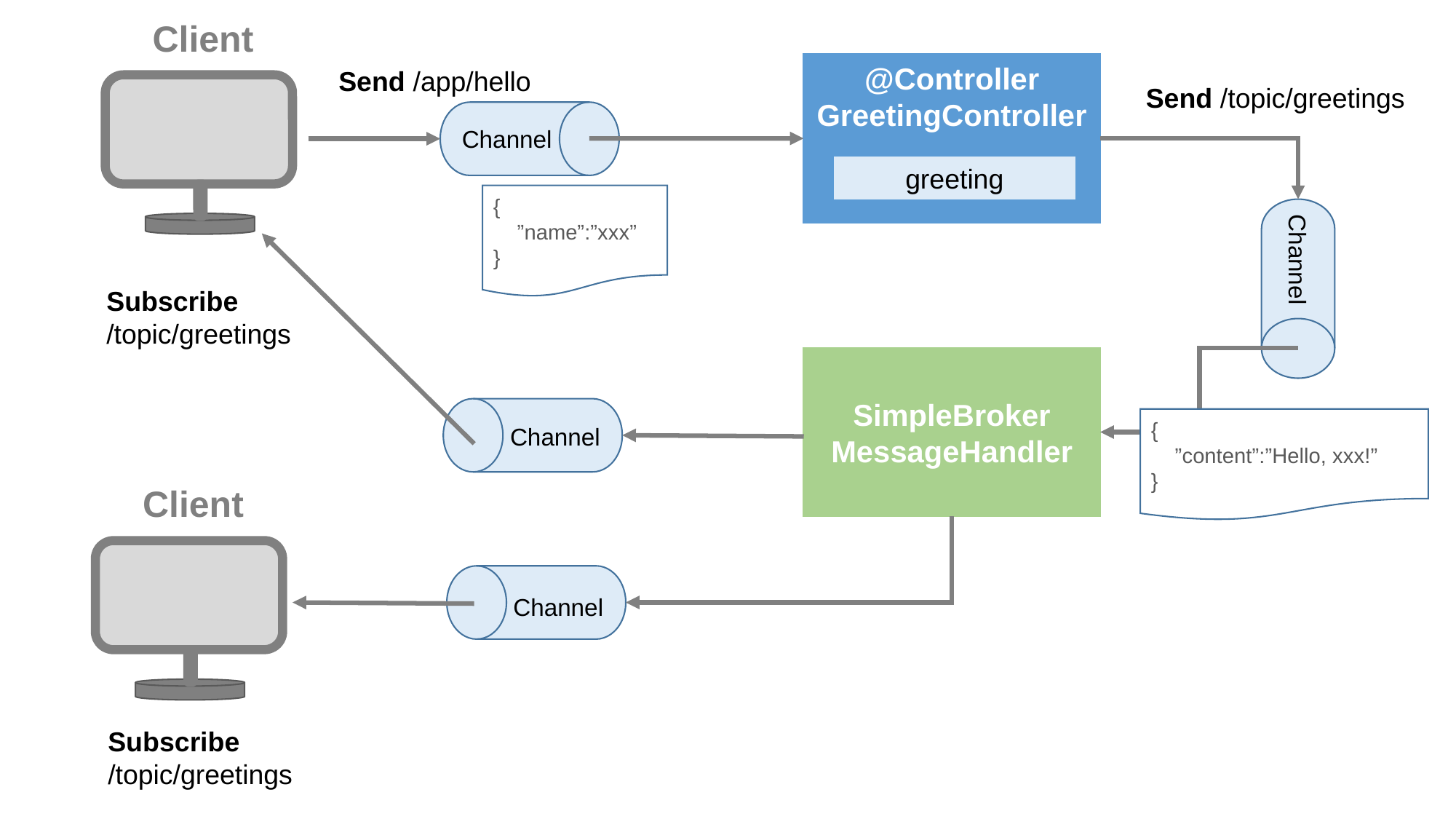

Client
@Controller
GreetingController
greeting
Send /app/hello

Send /topic/greetings

Channel
{
    ”name”:”xxx”
}

Channel

Subscribe
/topic/greetings
SimpleBroker
MessageHandler

{
    ”content”:”Hello, xxx!”
}
Channel
Client

Channel

Subscribe
/topic/greetings